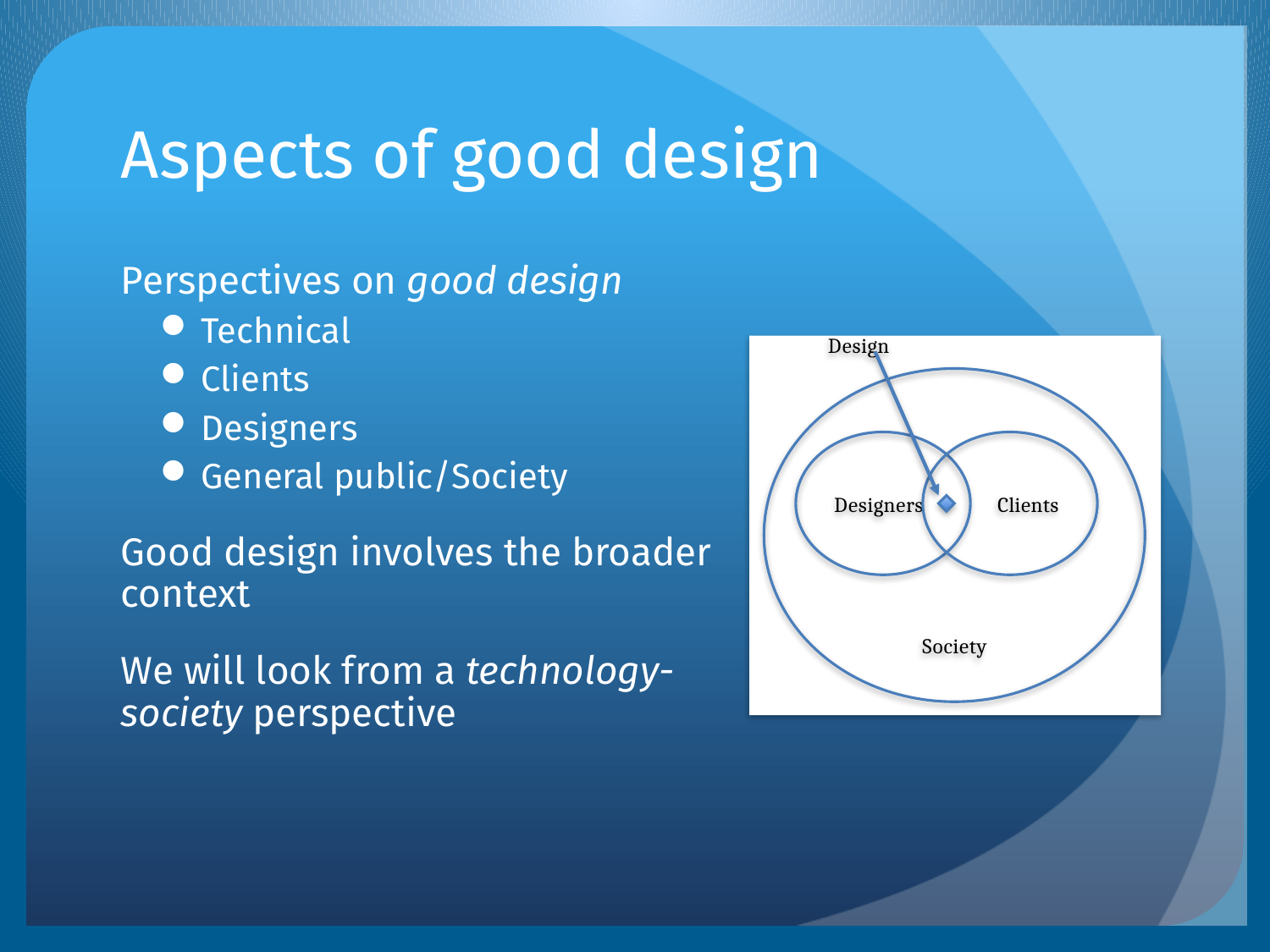

# Aspects of good design
Perspectives on good design
Technical
Clients
Designers
General public/Society
Good design involves the broader context
We will look from a technology-society perspective
Design

Society

Designers

Clients